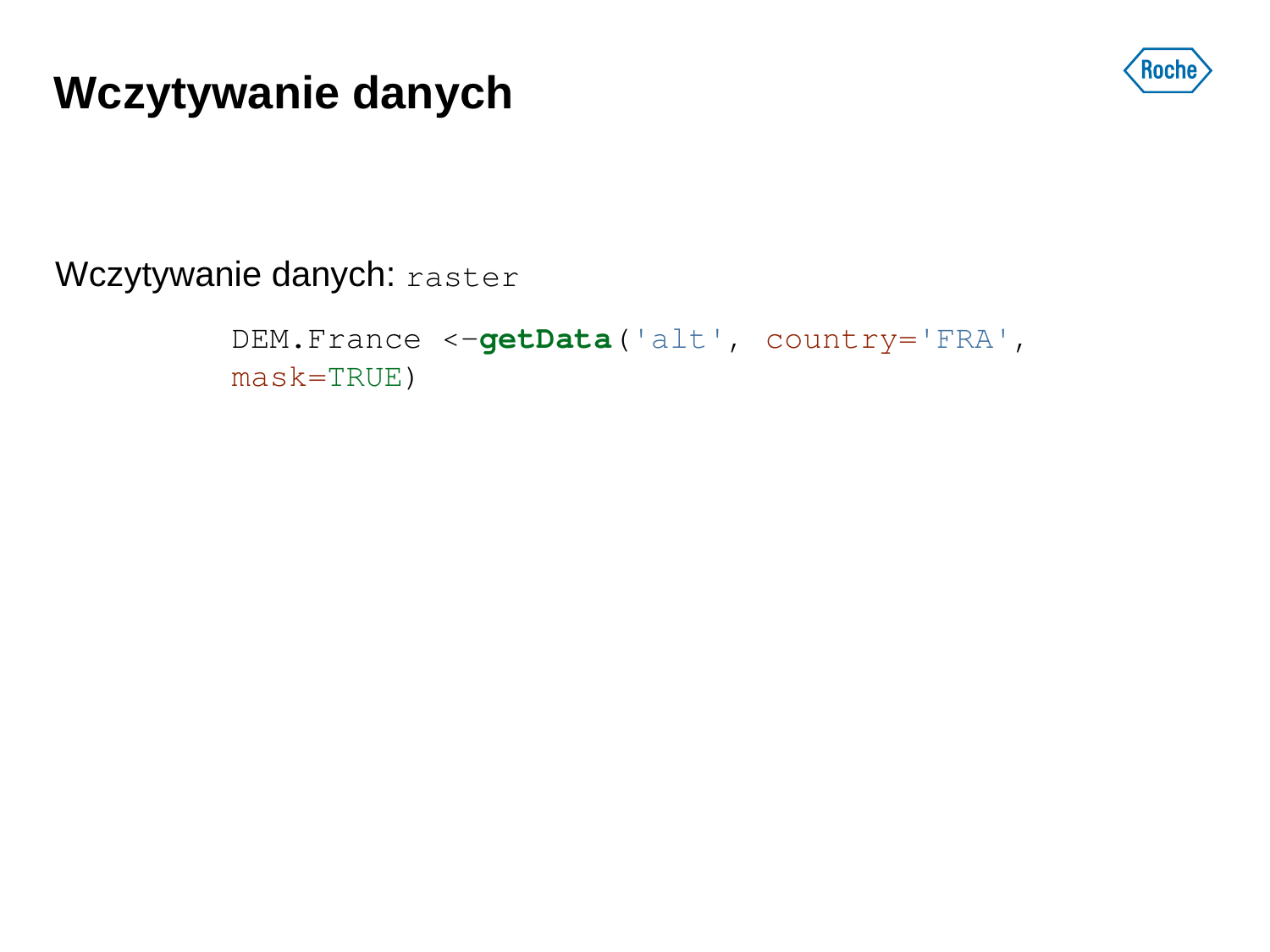

# Wczytywanie danych
Wczytywanie danych: raster
DEM.France <-getData('alt', country='FRA', mask=TRUE)